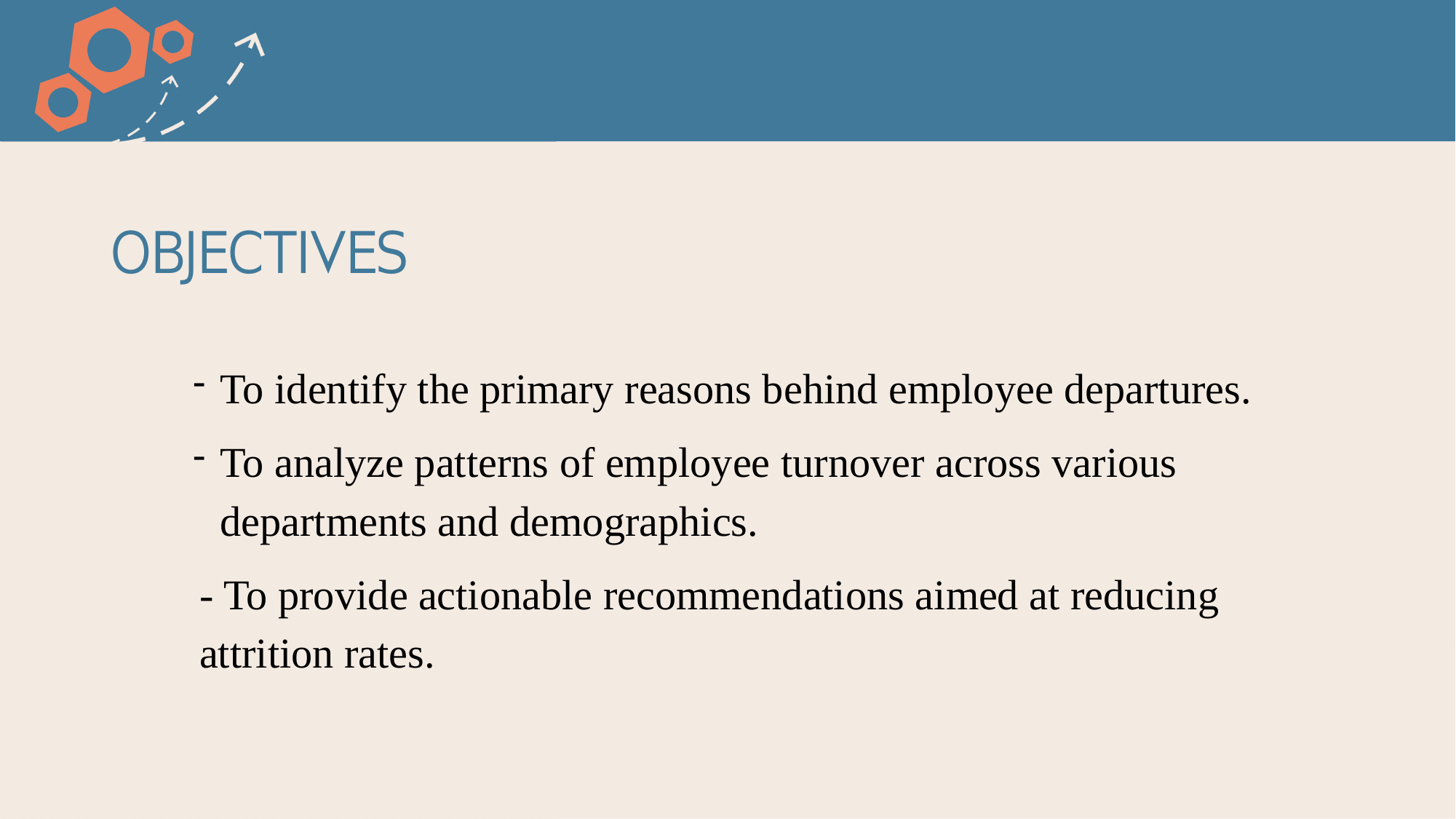

# OBJECTIVES
To identify the primary reasons behind employee departures.
To analyze patterns of employee turnover across various departments and demographics.
- To provide actionable recommendations aimed at reducing attrition rates.